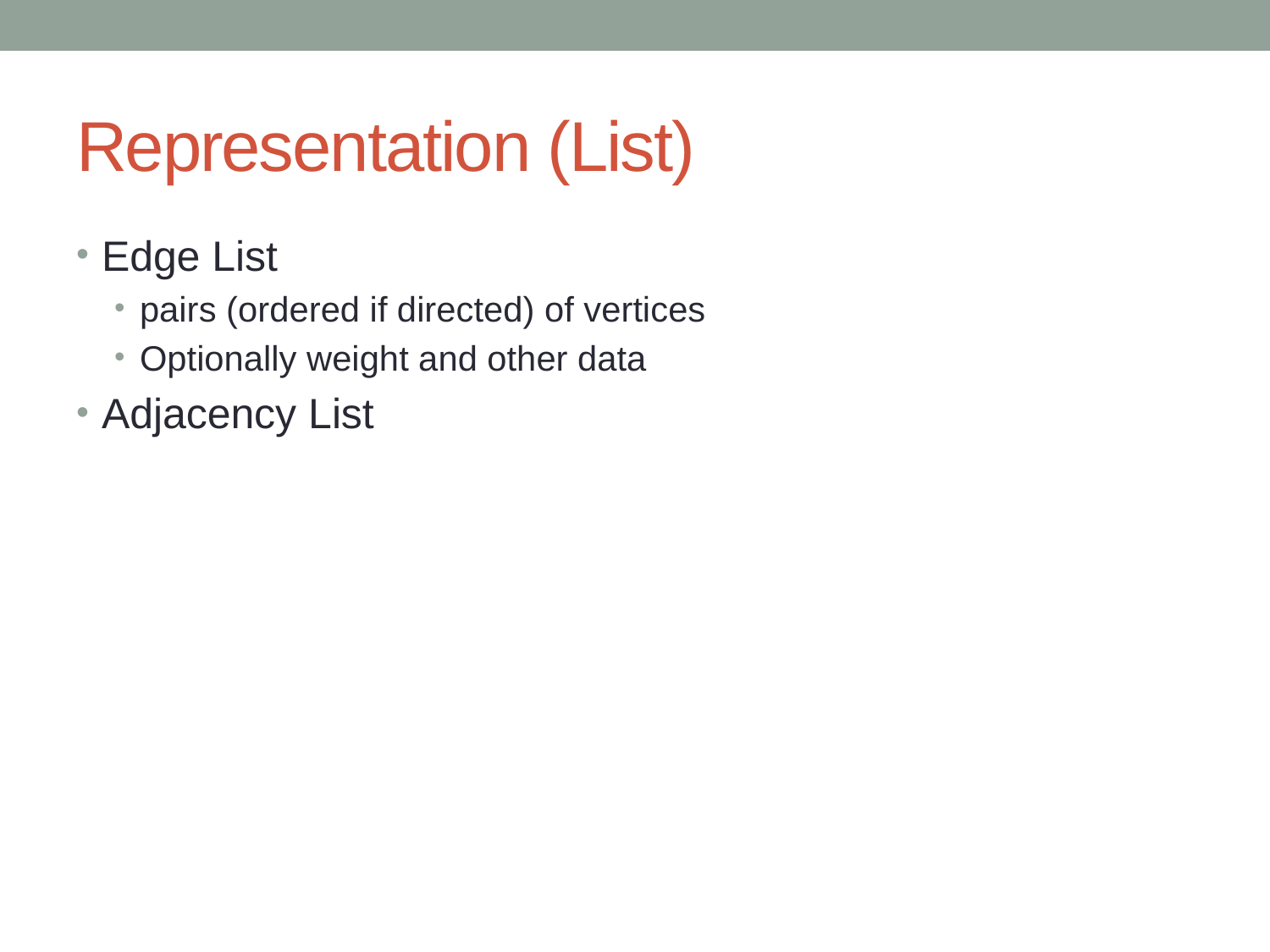

# Representation (List)
Edge List
pairs (ordered if directed) of vertices
Optionally weight and other data
Adjacency List